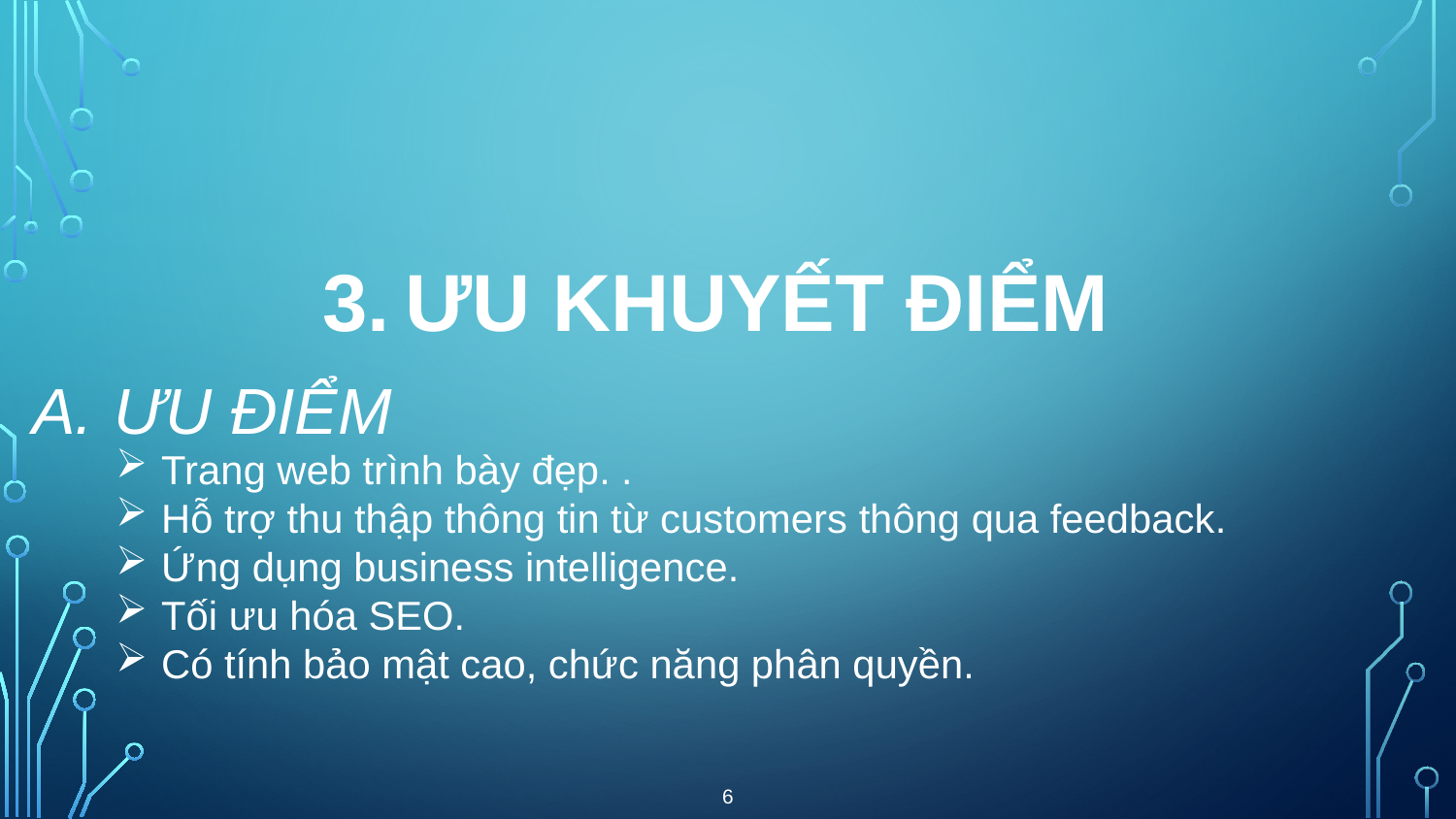

ƯU KHUYẾT ĐIỂM
ƯU ĐIỂM
 Trang web trình bày đẹp. .
 Hỗ trợ thu thập thông tin từ customers thông qua feedback.
 Ứng dụng business intelligence.
 Tối ưu hóa SEO.
 Có tính bảo mật cao, chức năng phân quyền.
6